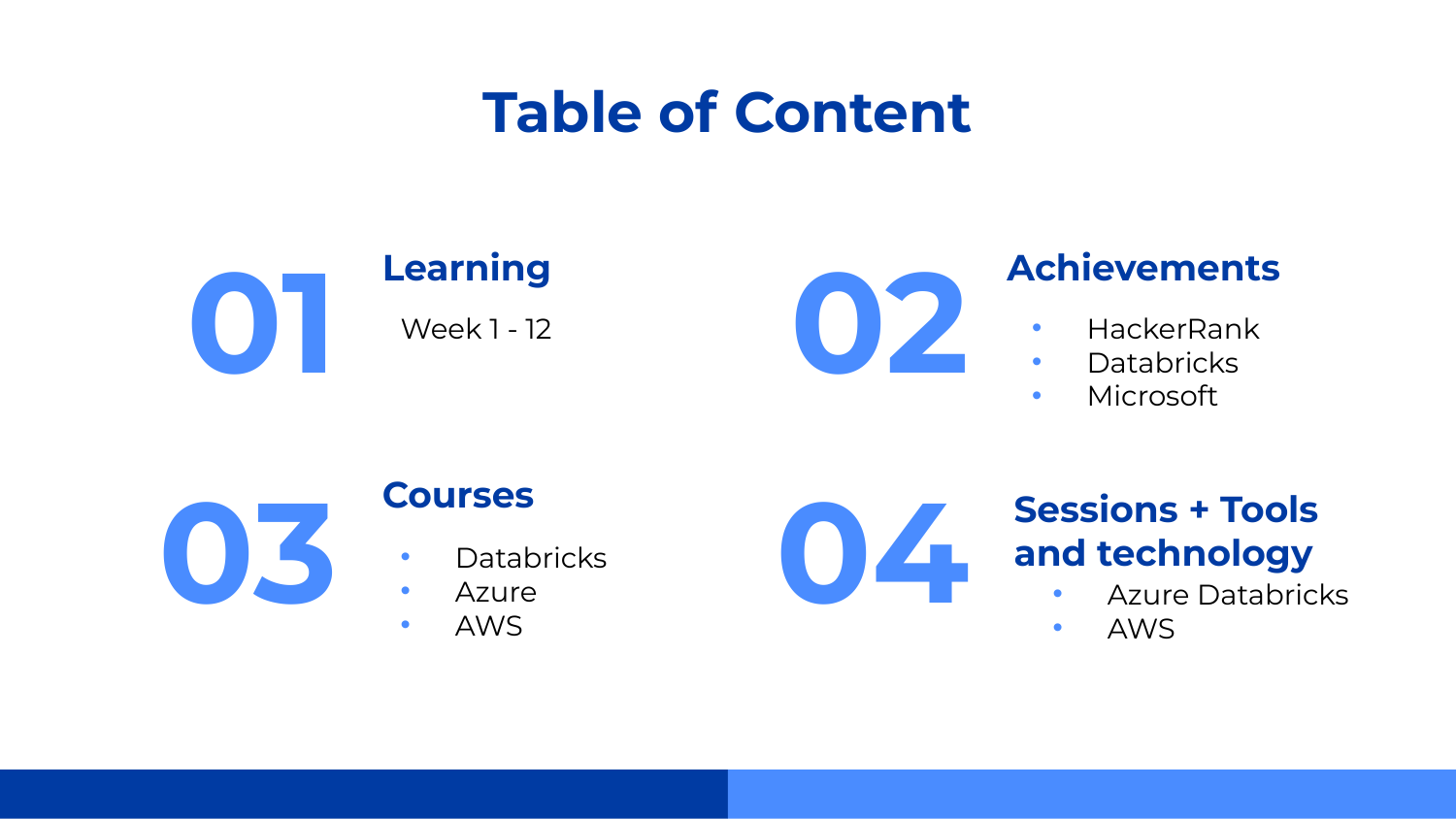

# Table of Content
Learning
Achievements
01
02
Week 1 - 12
HackerRank
Databricks
Microsoft
Courses
03
04
Sessions + Tools and technology
Databricks
Azure
AWS
Azure Databricks
AWS